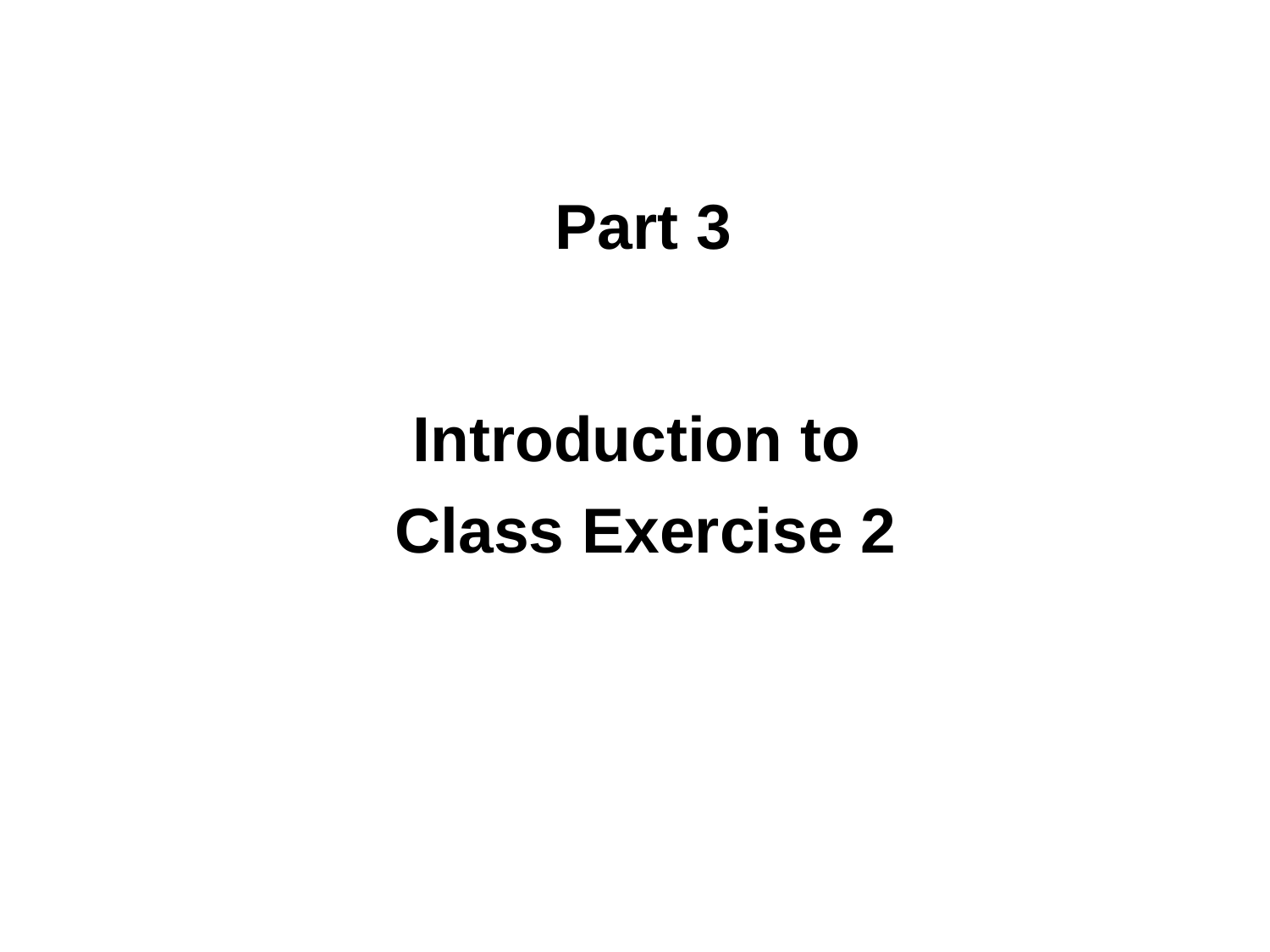

Part 3
Introduction to
Class Exercise 2